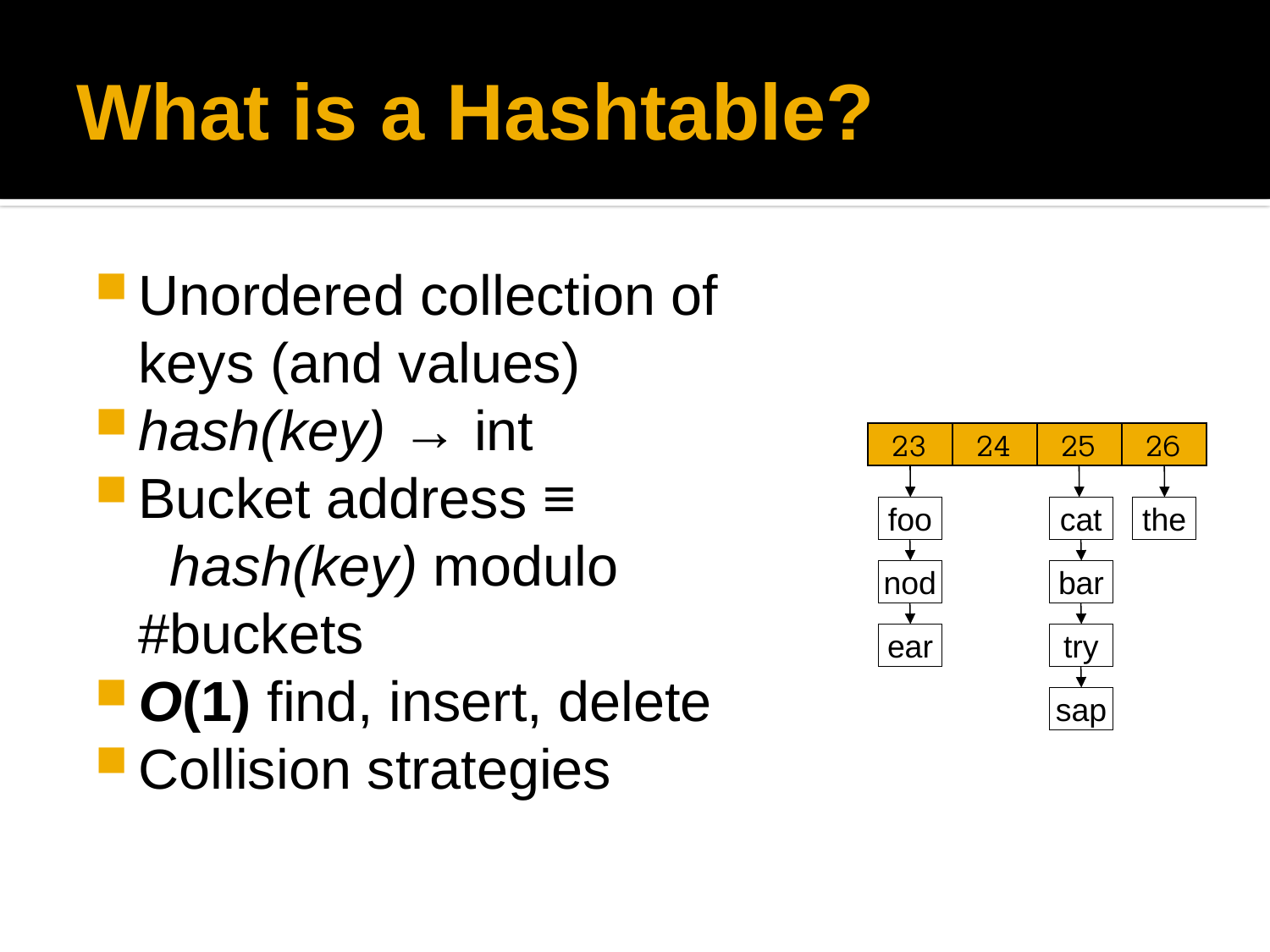

# What is a Hashtable?
Unordered collection of keys (and values)
hash(key) → int
Bucket address ≡
  hash(key) modulo #buckets
O(1) find, insert, delete
Collision strategies
23
24
25
26

foo
cat
the

nod
bar

ear
try

sap